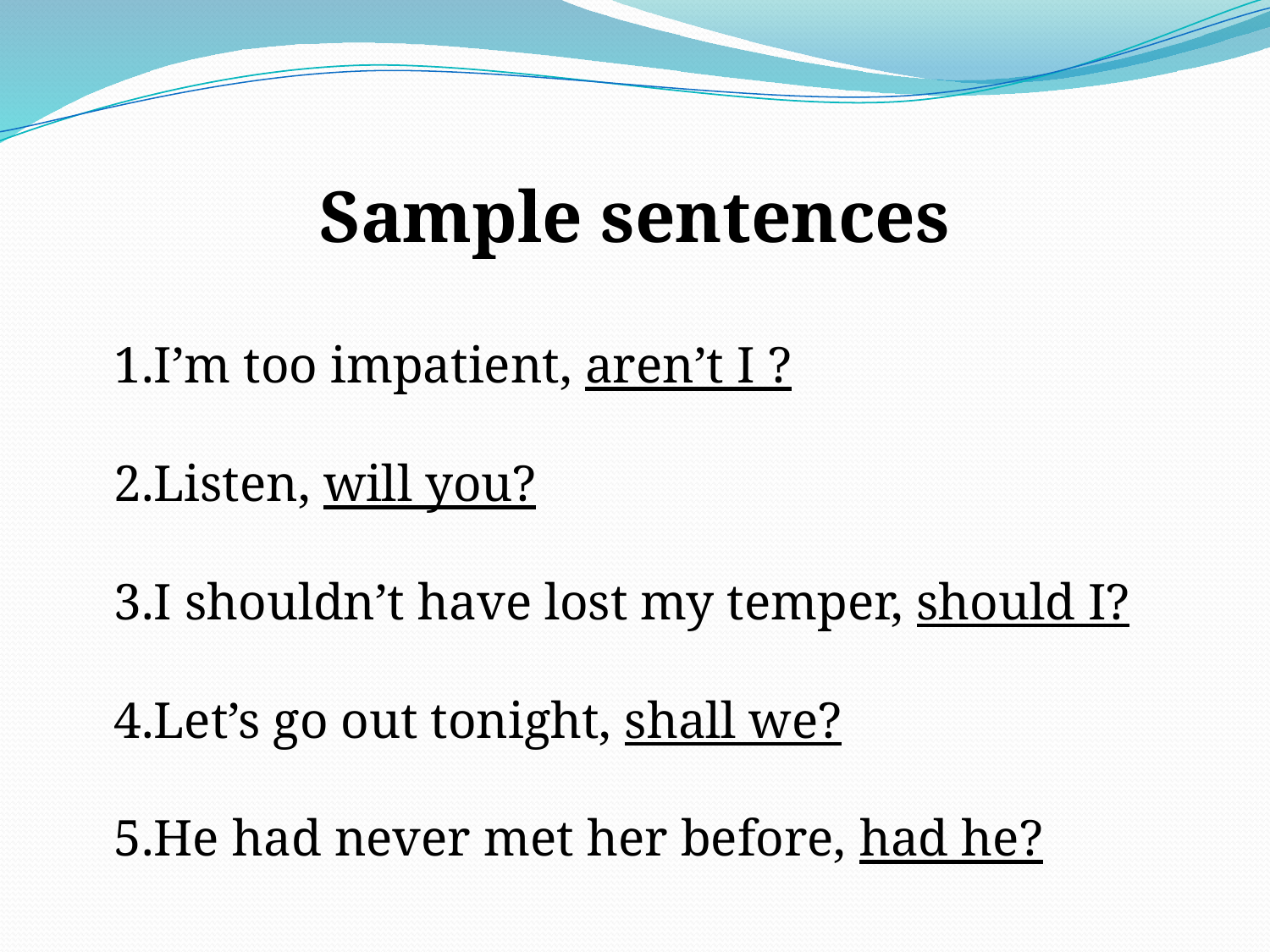

# Sample sentences
1.I’m too impatient, aren’t I ?
2.Listen, will you?
3.I shouldn’t have lost my temper, should I?
4.Let’s go out tonight, shall we?
5.He had never met her before, had he?